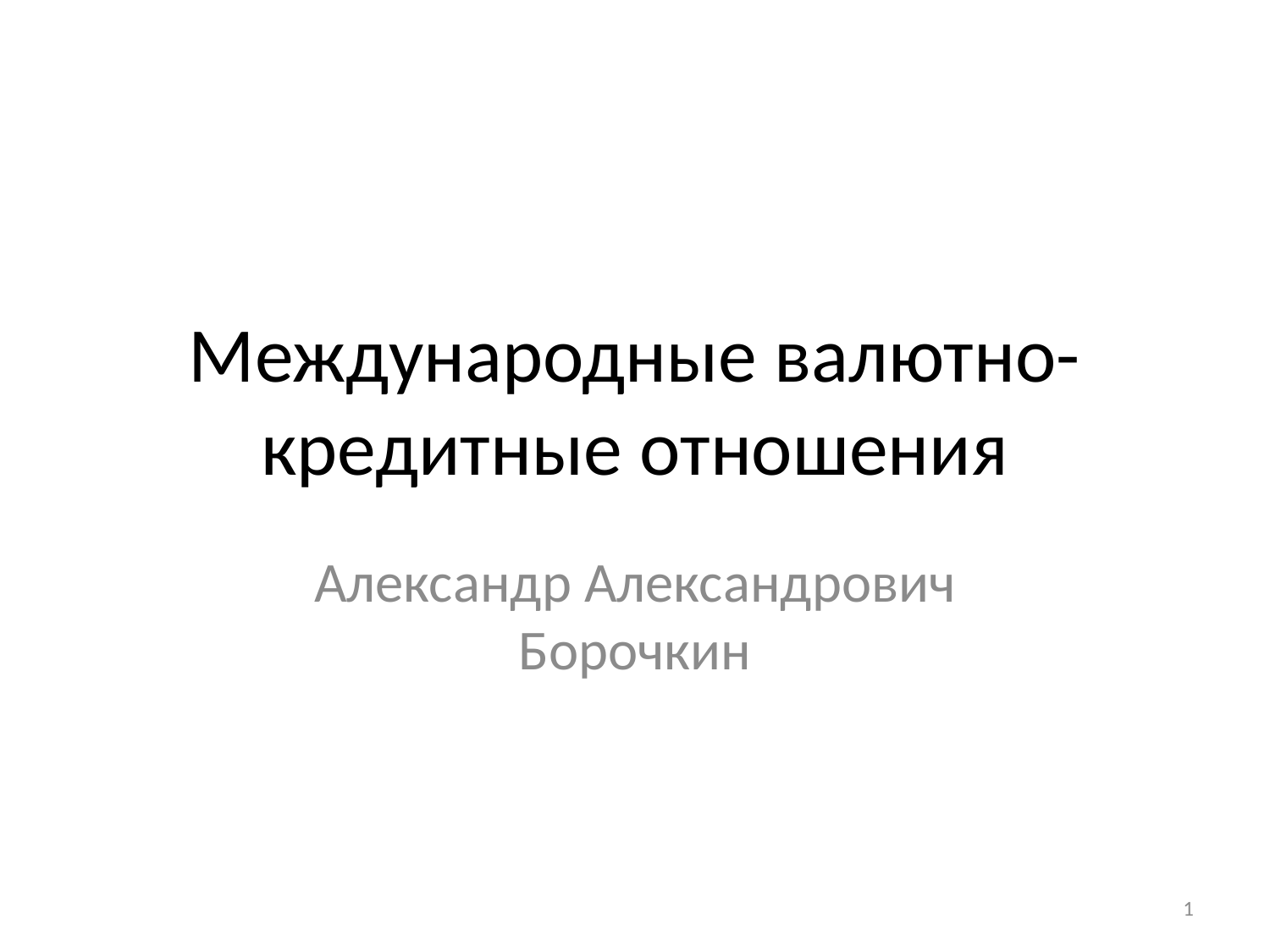

# Международные валютно-кредитные отношения
Александр Александрович Борочкин
1